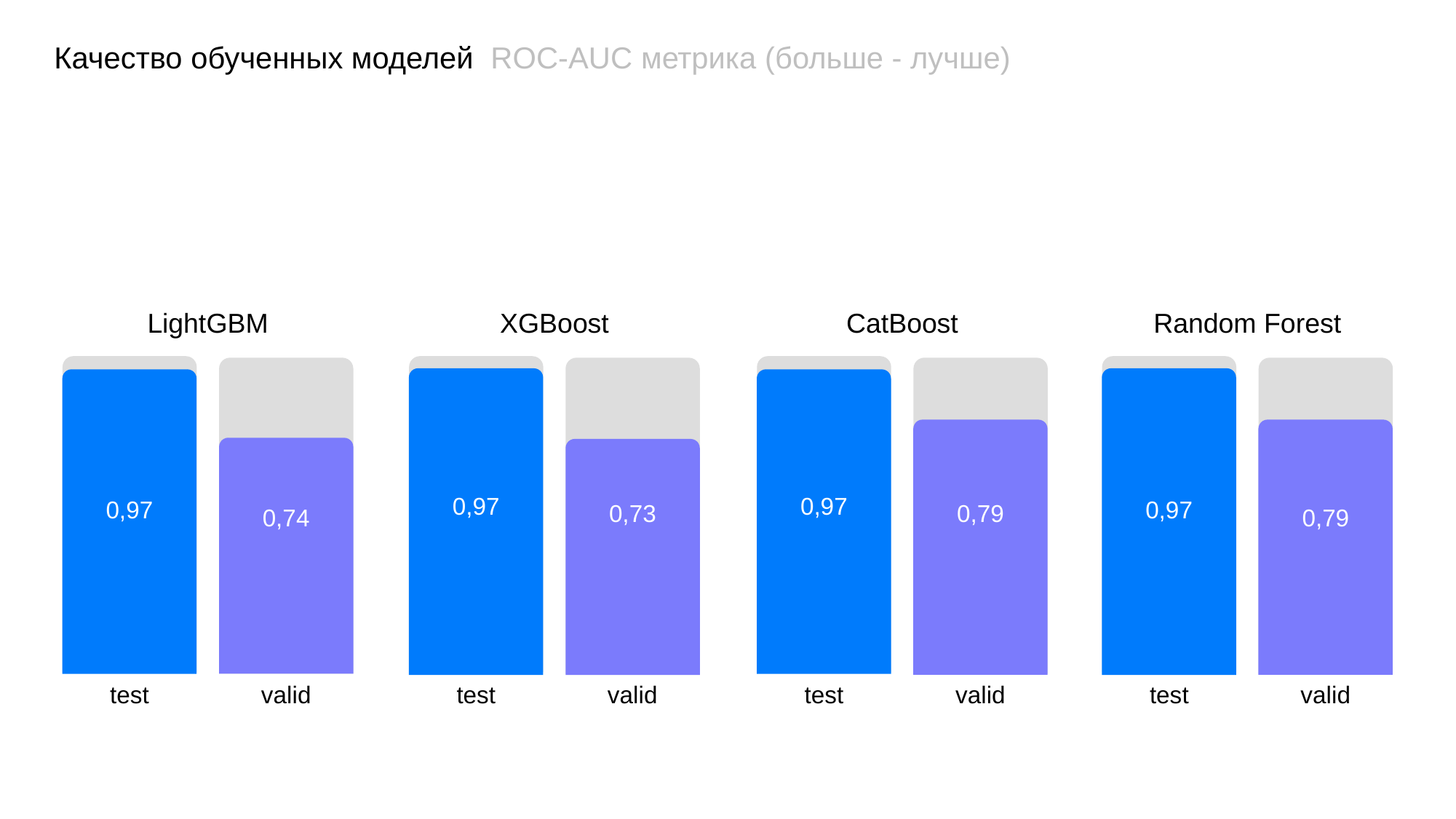

# Качество обученных моделей	ROC-AUC метрика (больше - лучше)
LightGBM

0,97
0,74
test
valid
XGBoost

0,97
0,73
test
valid
CatBoost

0,97
0,79
test
valid
Random Forest

0,97
0,79
test
valid